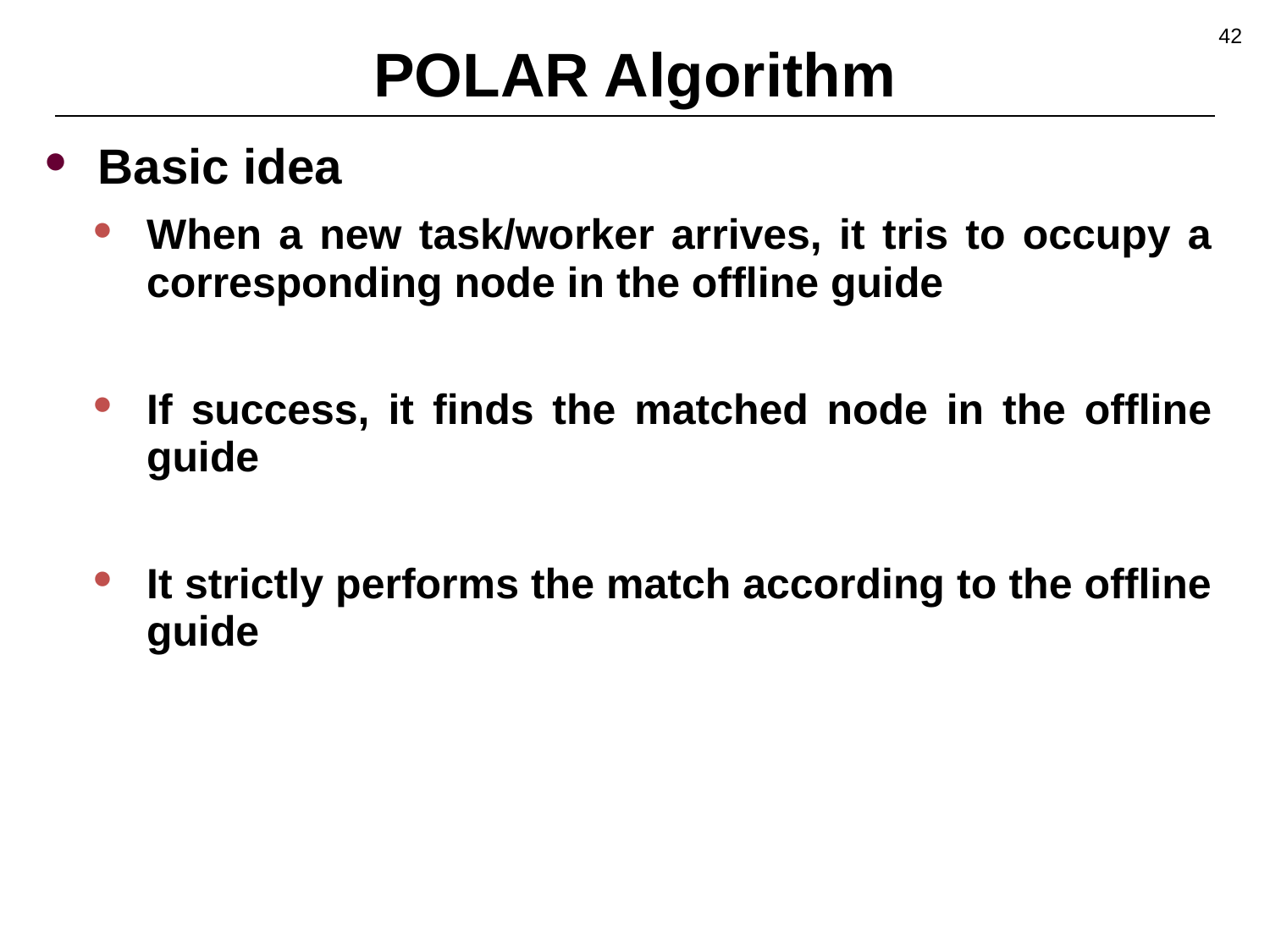

# POLAR Algorithm
42
Basic idea
When a new task/worker arrives, it tris to occupy a corresponding node in the offline guide

If success, it finds the matched node in the offline guide

It strictly performs the match according to the offline guide